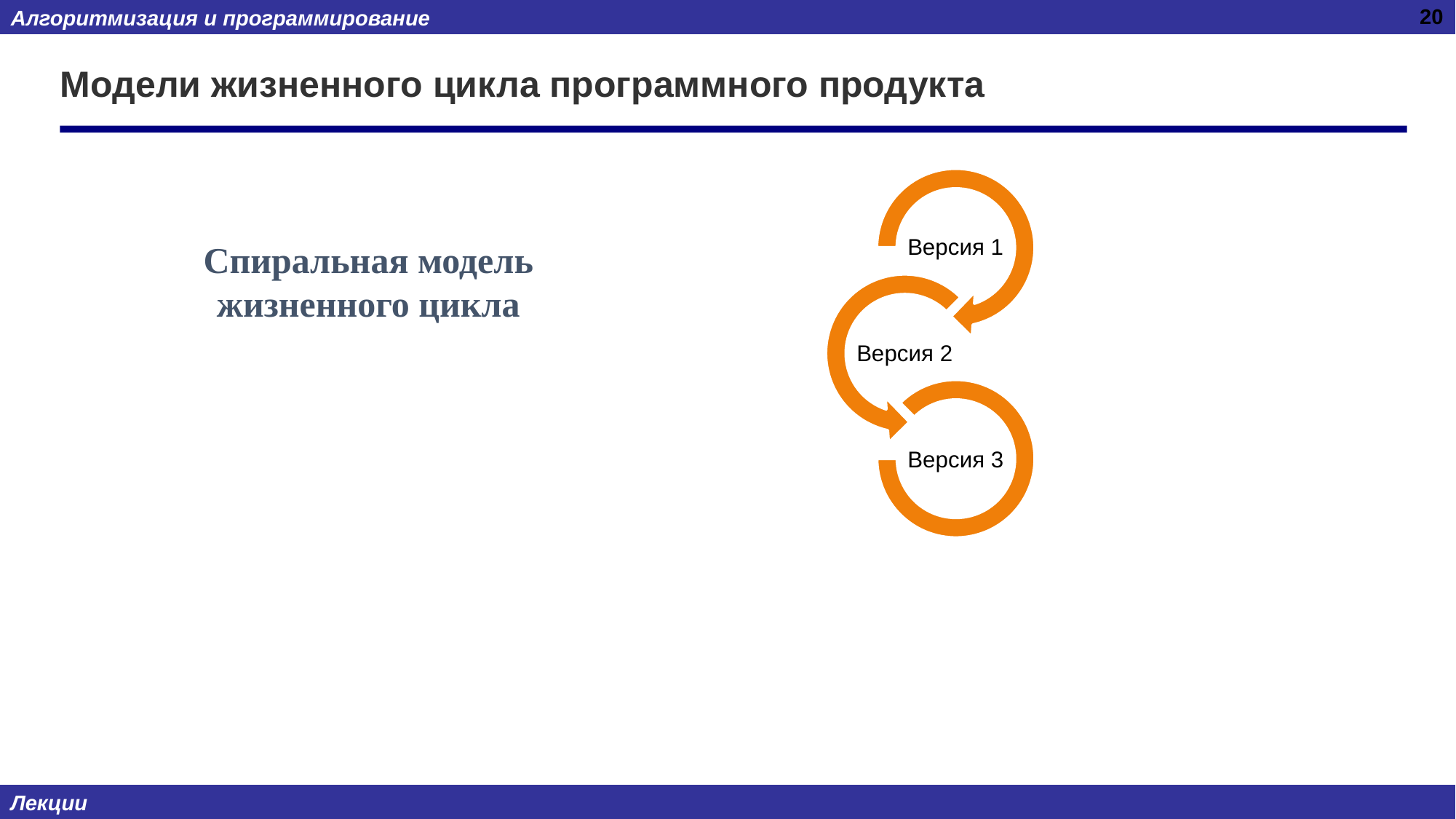

20
# Модели жизненного цикла программного продукта
Версия 1
Версия 2
Версия 3
Спиральная модель жизненного цикла